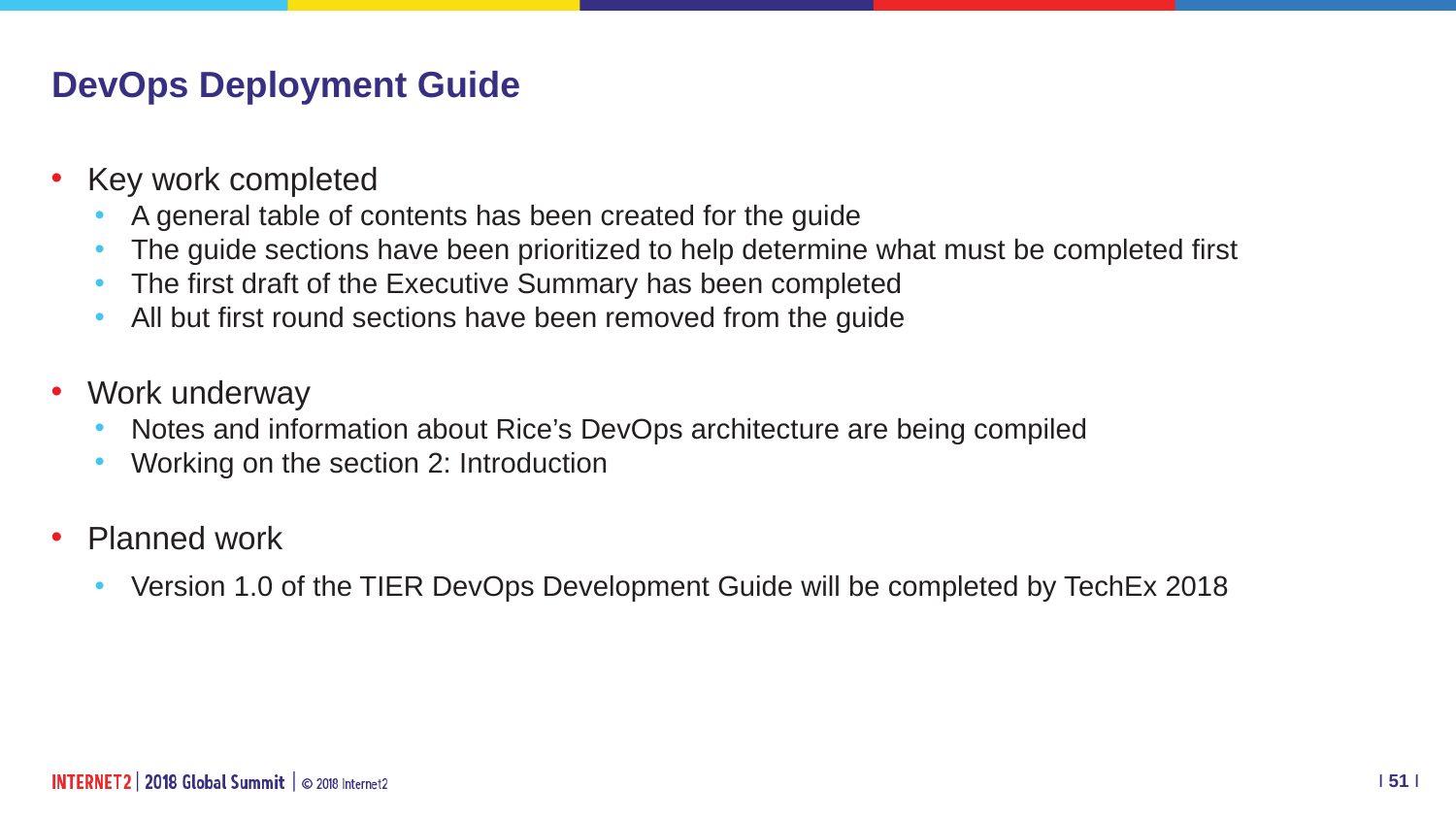

# DevOps Deployment Guide
Key work completed
A general table of contents has been created for the guide
The guide sections have been prioritized to help determine what must be completed first
The first draft of the Executive Summary has been completed
All but first round sections have been removed from the guide

Work underway
Notes and information about Rice’s DevOps architecture are being compiled
Working on the section 2: Introduction

Planned work
Version 1.0 of the TIER DevOps Development Guide will be completed by TechEx 2018